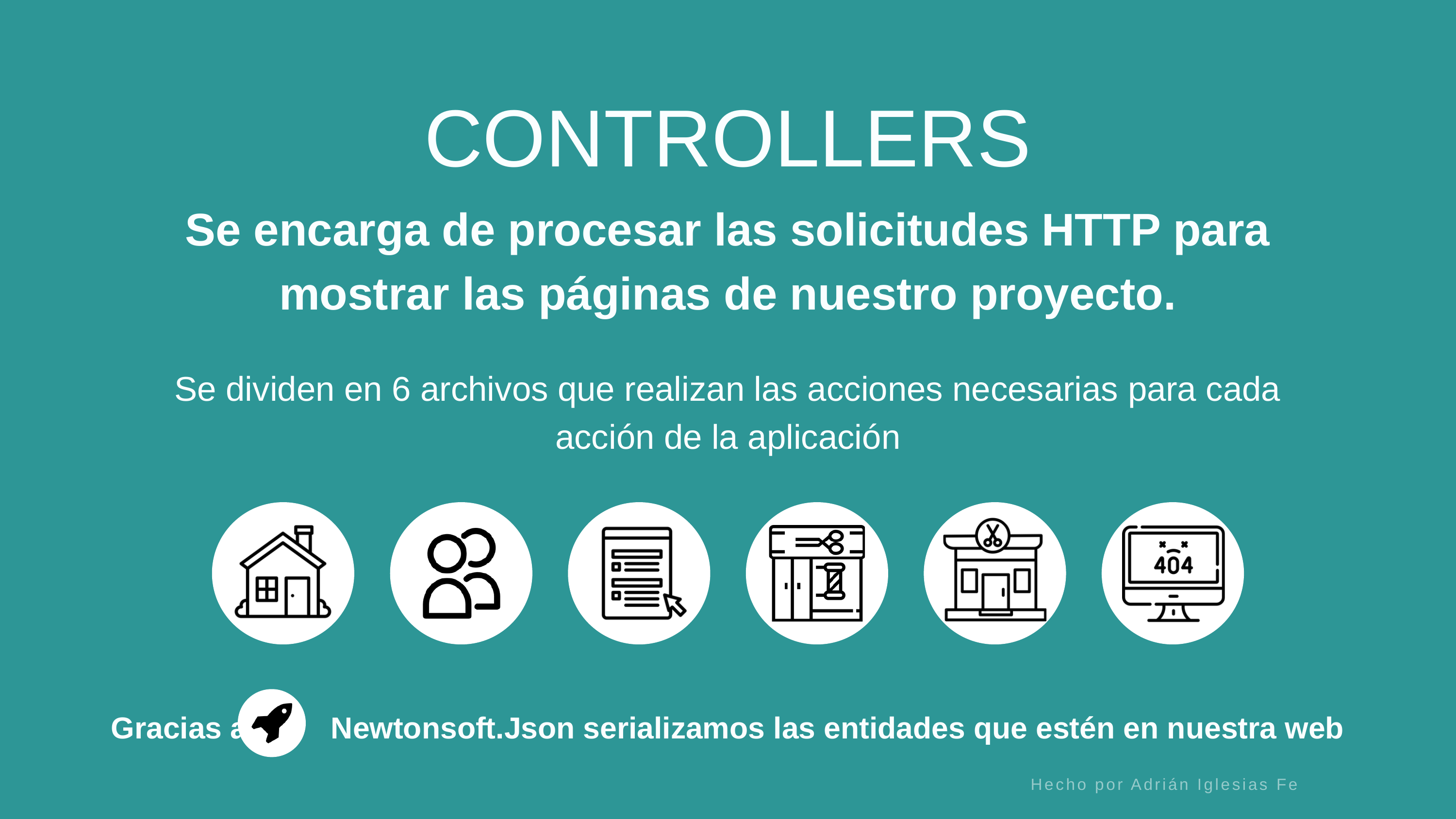

CONTROLLERS
Se encarga de procesar las solicitudes HTTP para mostrar las páginas de nuestro proyecto.
Se dividen en 6 archivos que realizan las acciones necesarias para cada acción de la aplicación

Gracias a          Newtonsoft.Json serializamos las entidades que estén en nuestra web
Hecho por Adrián Iglesias Fernández